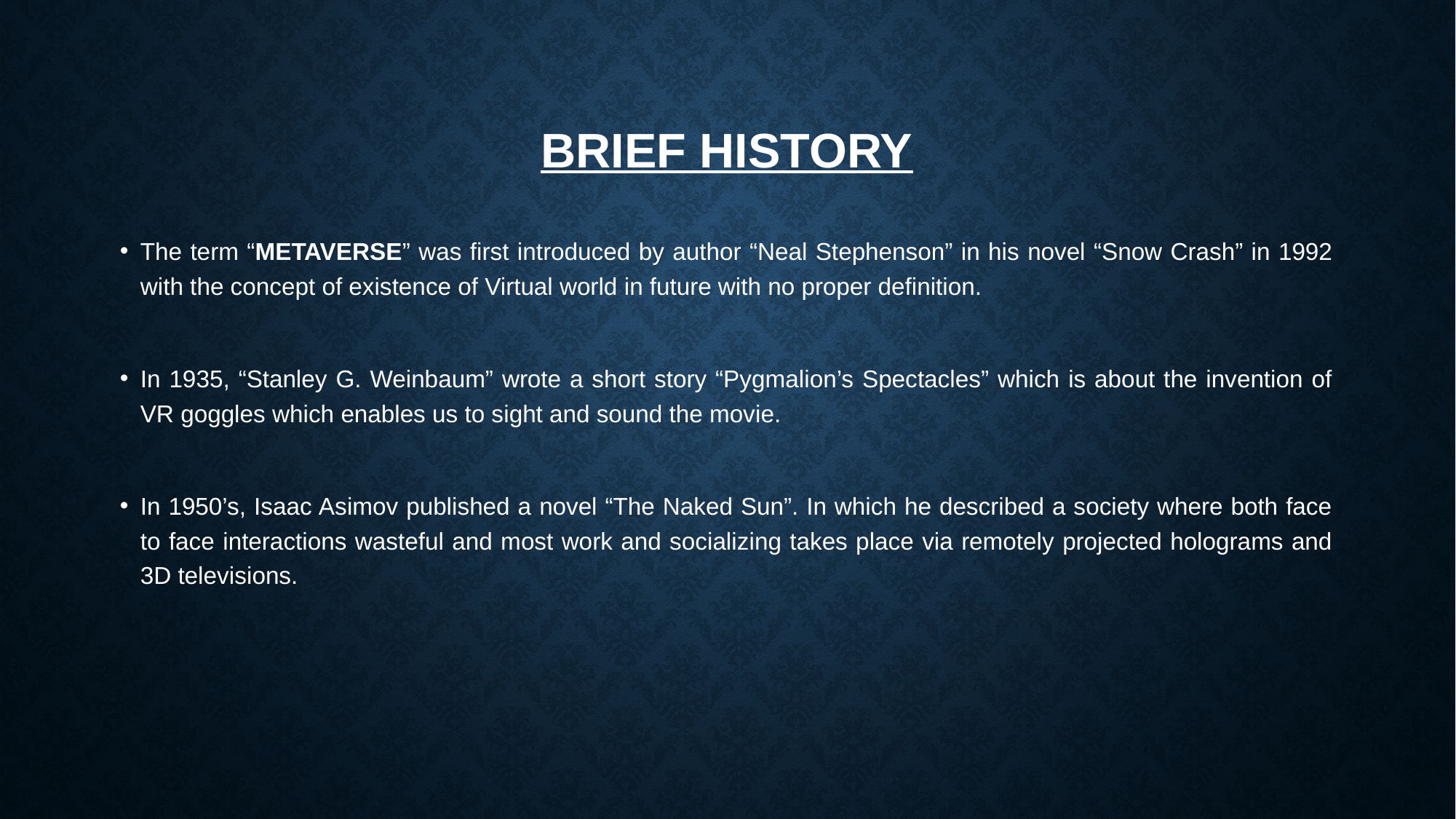

# Brief History

The term “METAVERSE” was first introduced by author “Neal Stephenson” in his novel “Snow Crash” in 1992 with the concept of existence of Virtual world in future with no proper definition.

In 1935, “Stanley G. Weinbaum” wrote a short story “Pygmalion’s Spectacles” which is about the invention of VR goggles which enables us to sight and sound the movie.

In 1950’s, Isaac Asimov published a novel “The Naked Sun”. In which he described a society where both face to face interactions wasteful and most work and socializing takes place via remotely projected holograms and 3D televisions.